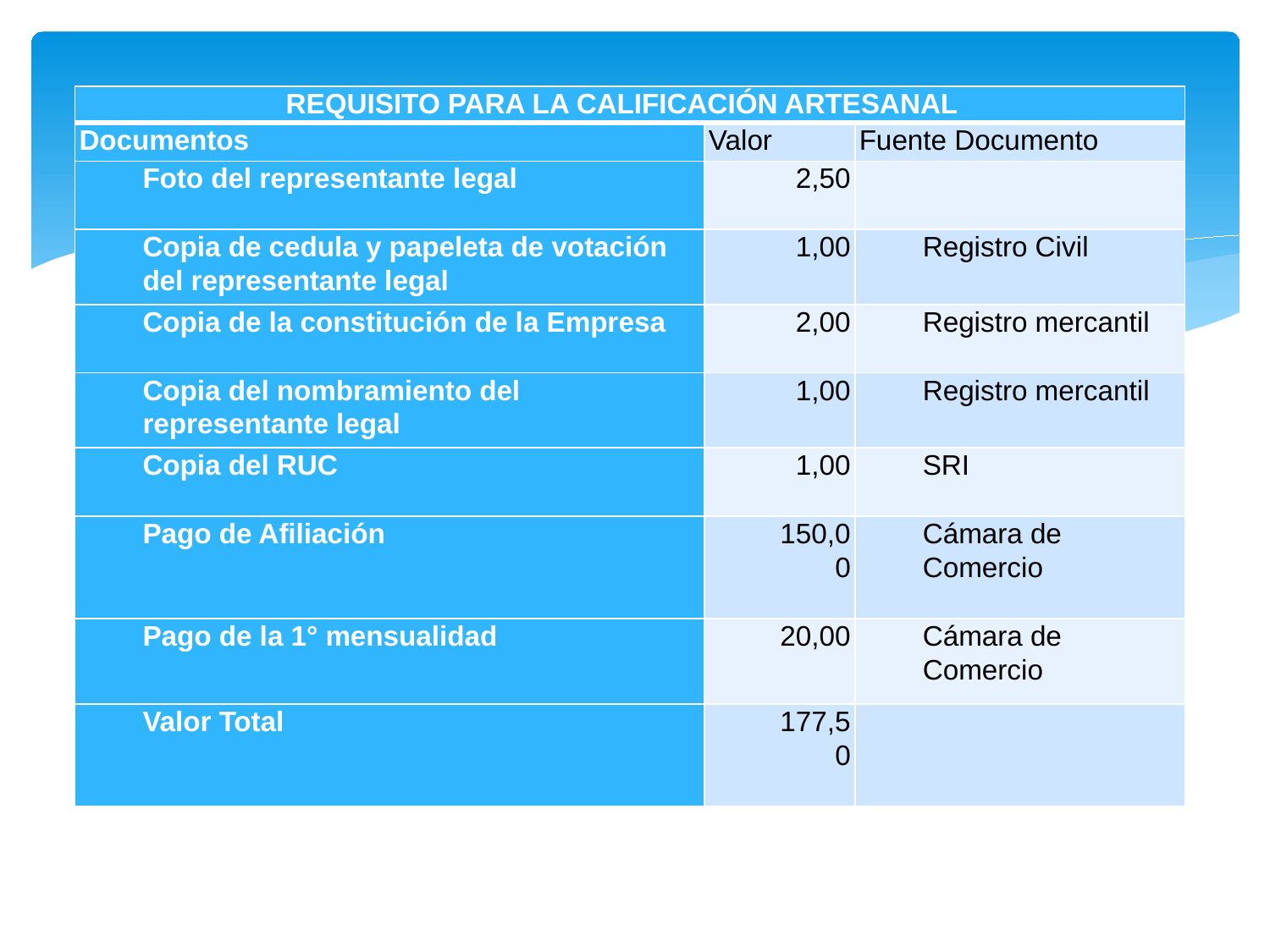

| REQUISITO PARA LA CALIFICACIÓN ARTESANAL |  |  |
| --- | --- | --- |
| Documentos | Valor | Fuente Documento |
| Foto del representante legal | 2,50 |  |
| Copia de cedula y papeleta de votación del representante legal | 1,00 | Registro Civil |
| Copia de la constitución de la Empresa | 2,00 | Registro mercantil |
| Copia del nombramiento del representante legal | 1,00 | Registro mercantil |
| Copia del RUC | 1,00 | SRI |
| Pago de Afiliación | 150,00 | Cámara de Comercio |
| Pago de la 1° mensualidad | 20,00 | Cámara de Comercio |
| Valor Total | 177,50 |  |